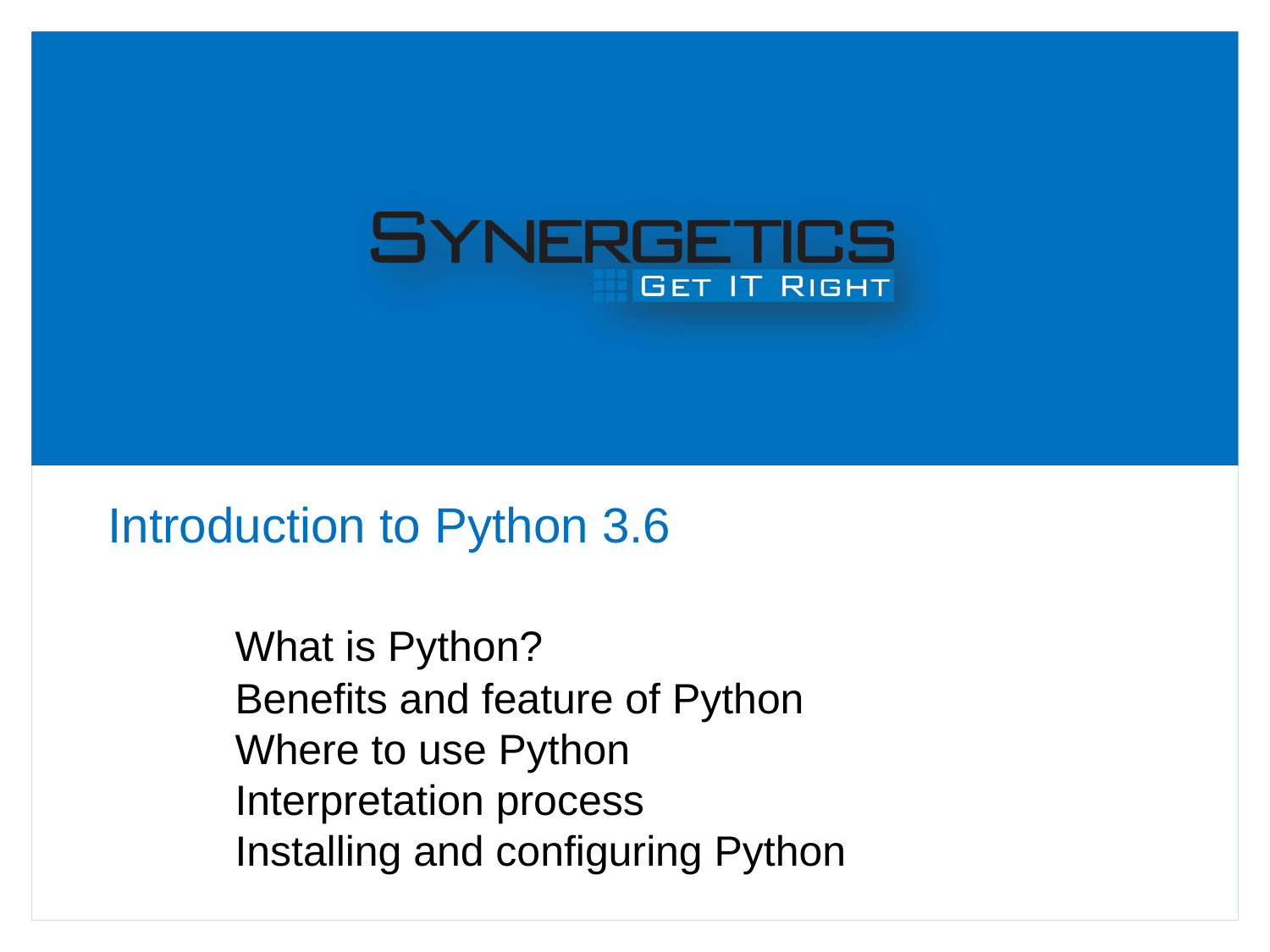

# Introduction to Python 3.6 What is Python? Benefits and feature of Python Where to use Python Interpretation process Installing and configuring Python